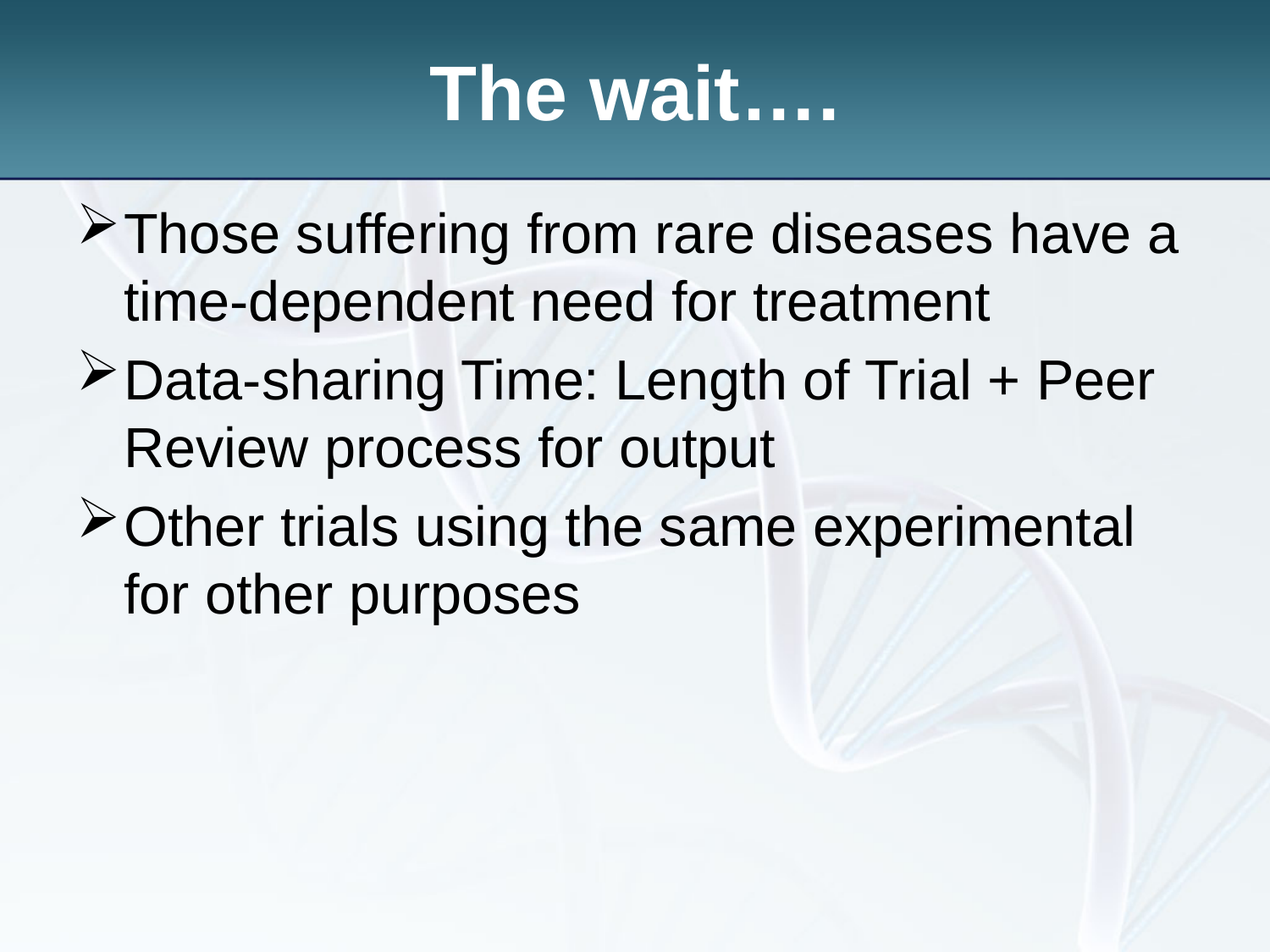

# The wait….
Those suffering from rare diseases have a time-dependent need for treatment
Data-sharing Time: Length of Trial + Peer Review process for output
Other trials using the same experimental for other purposes